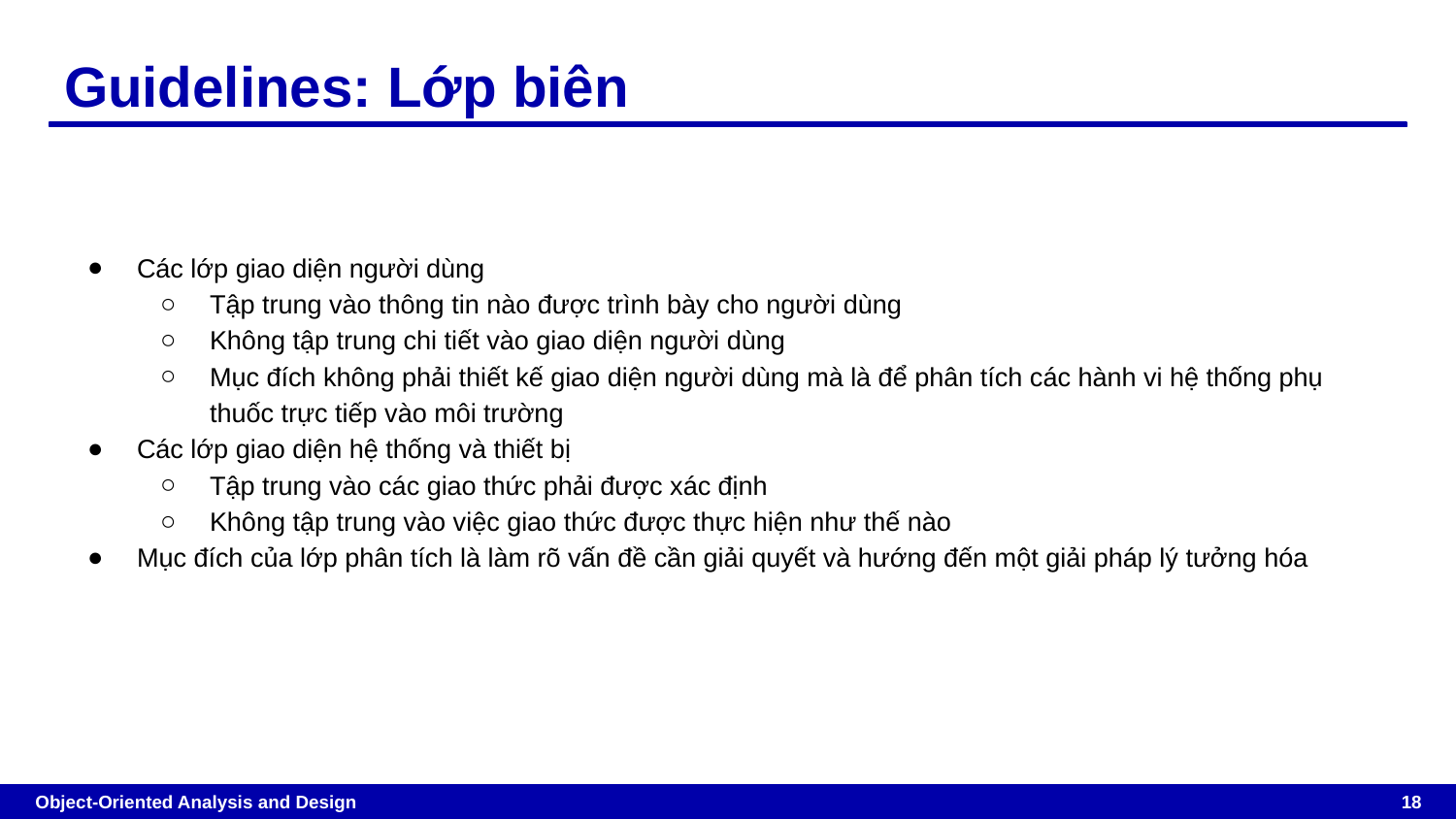

# Guidelines: Lớp biên

Các lớp giao diện người dùng
Tập trung vào thông tin nào được trình bày cho người dùng
Không tập trung chi tiết vào giao diện người dùng
Mục đích không phải thiết kế giao diện người dùng mà là để phân tích các hành vi hệ thống phụ thuốc trực tiếp vào môi trường
Các lớp giao diện hệ thống và thiết bị
Tập trung vào các giao thức phải được xác định
Không tập trung vào việc giao thức được thực hiện như thế nào
Mục đích của lớp phân tích là làm rõ vấn đề cần giải quyết và hướng đến một giải pháp lý tưởng hóa
18
Object-Oriented Analysis and Design